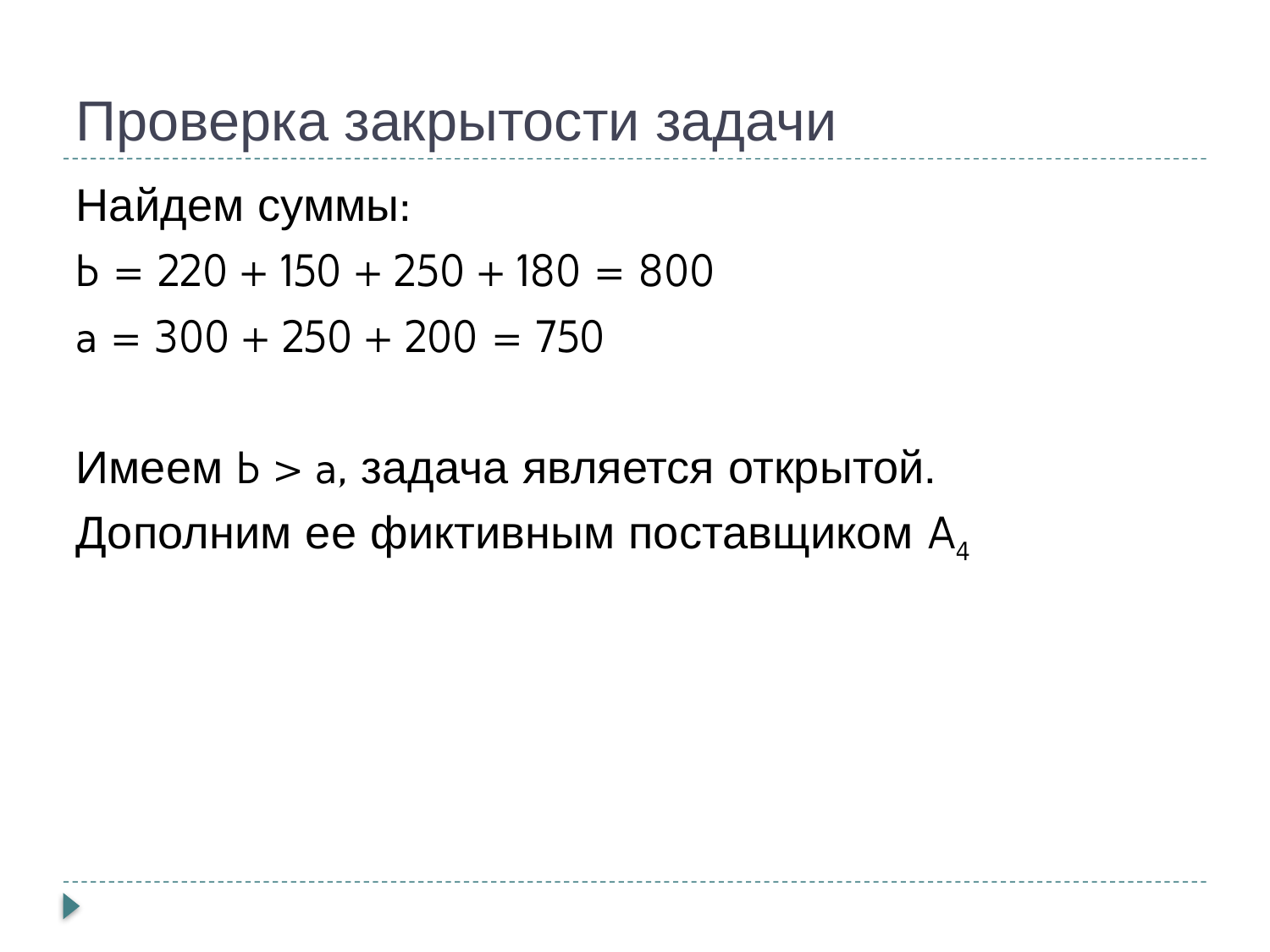

# Проверка закрытости задачи
Найдем суммы:
b = 220 + 150 + 250 + 180 = 800
a = 300 + 250 + 200 = 750

Имеем b > a, задача является открытой.
Дополним ее фиктивным поставщиком A4